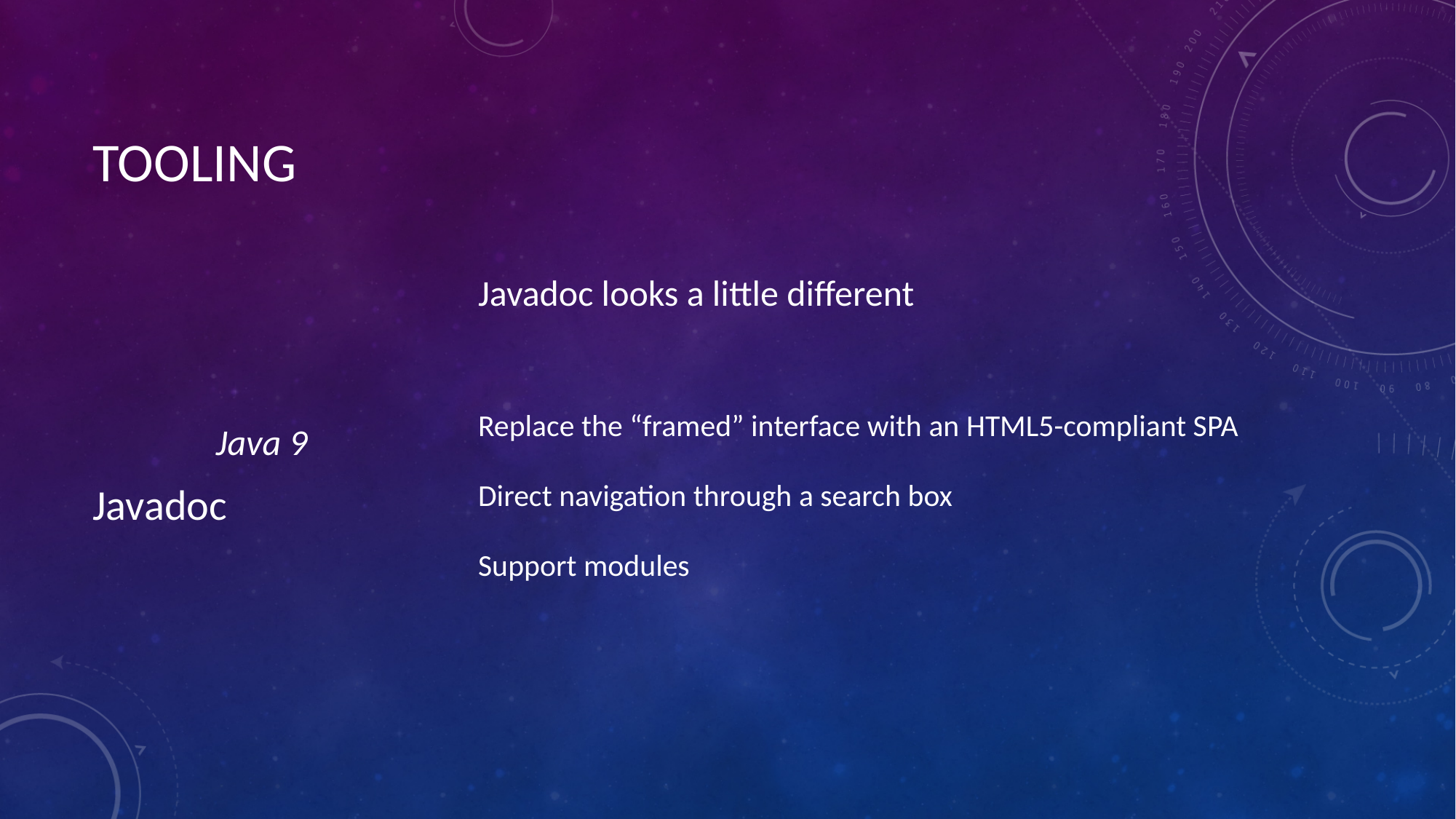

# Tooling
Java 9
Javadoc
Javadoc looks a little different

Replace the “framed” interface with an HTML5-compliant SPA
Direct navigation through a search box
Support modules